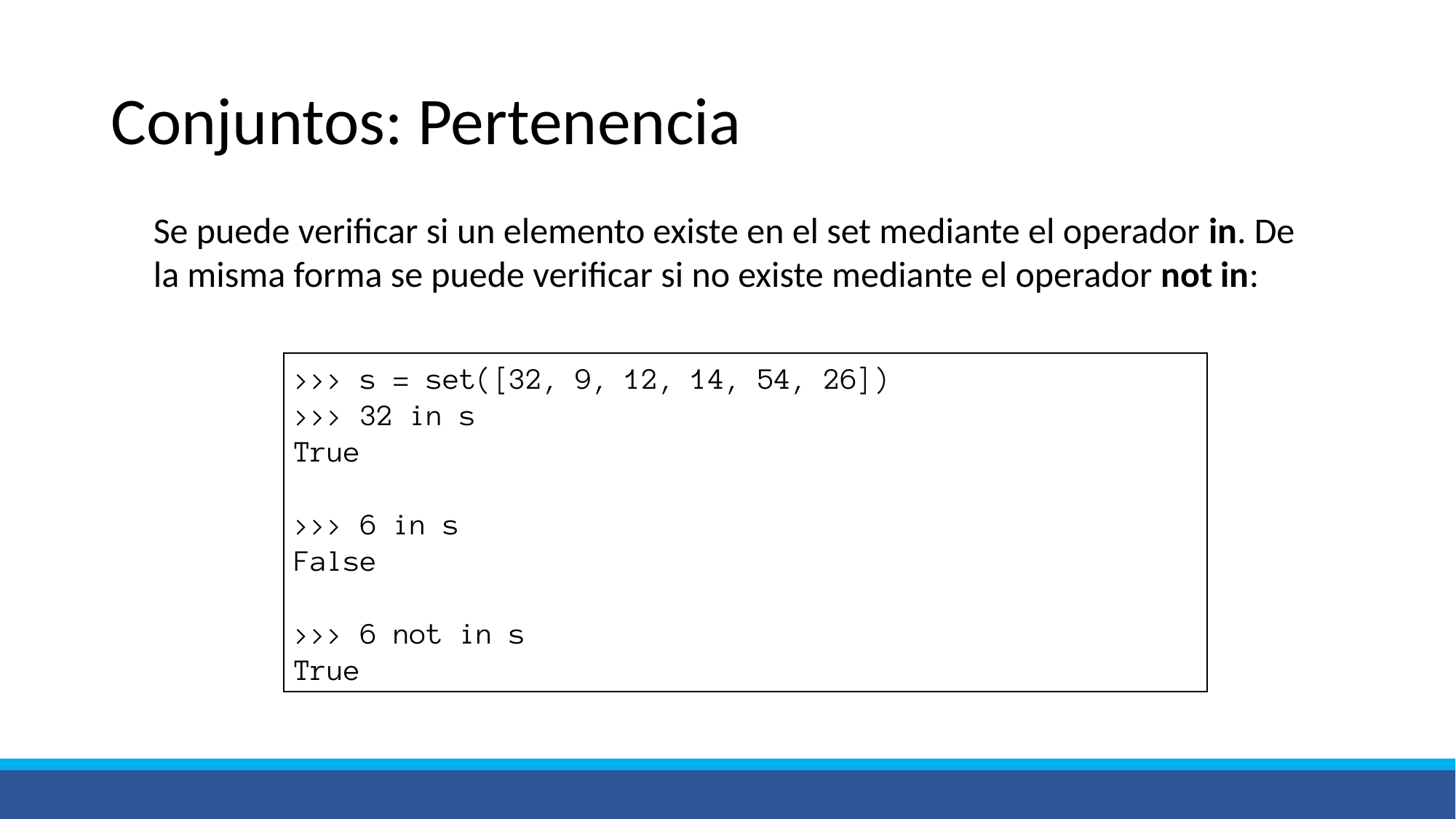

# Conjuntos: Pertenencia
Se puede verificar si un elemento existe en el set mediante el operador in. De la misma forma se puede verificar si no existe mediante el operador not in:
>>> s = set([32, 9, 12, 14, 54, 26])
>>> 32 in s
True

>>> 6 in s
False

>>> 6 not in s
True